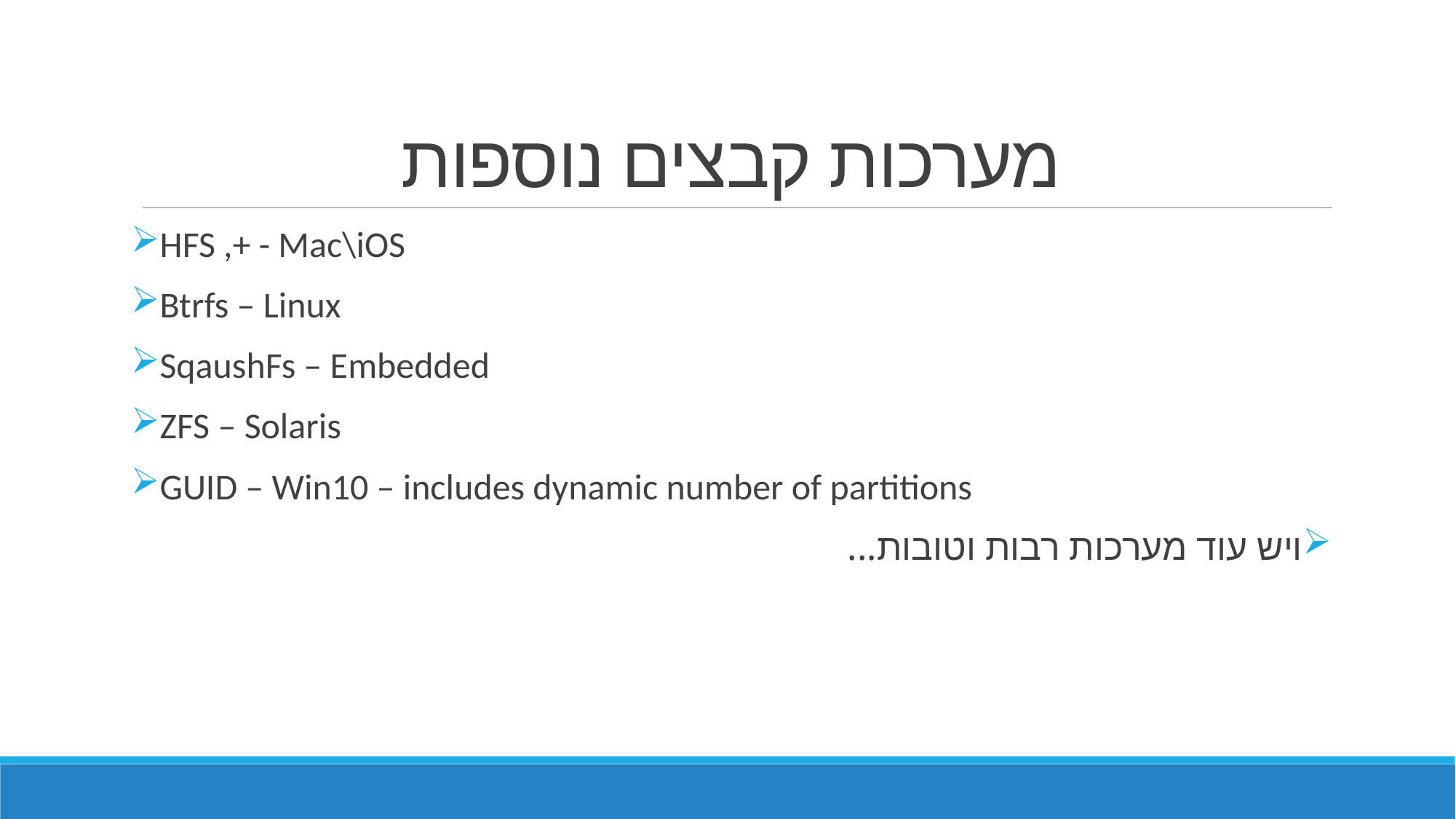

# מערכות קבצים נוספות
HFS ,+ - Mac\iOS
Btrfs – Linux
SqaushFs – Embedded
ZFS – Solaris
GUID – Win10 – includes dynamic number of partitions
ויש עוד מערכות רבות וטובות...